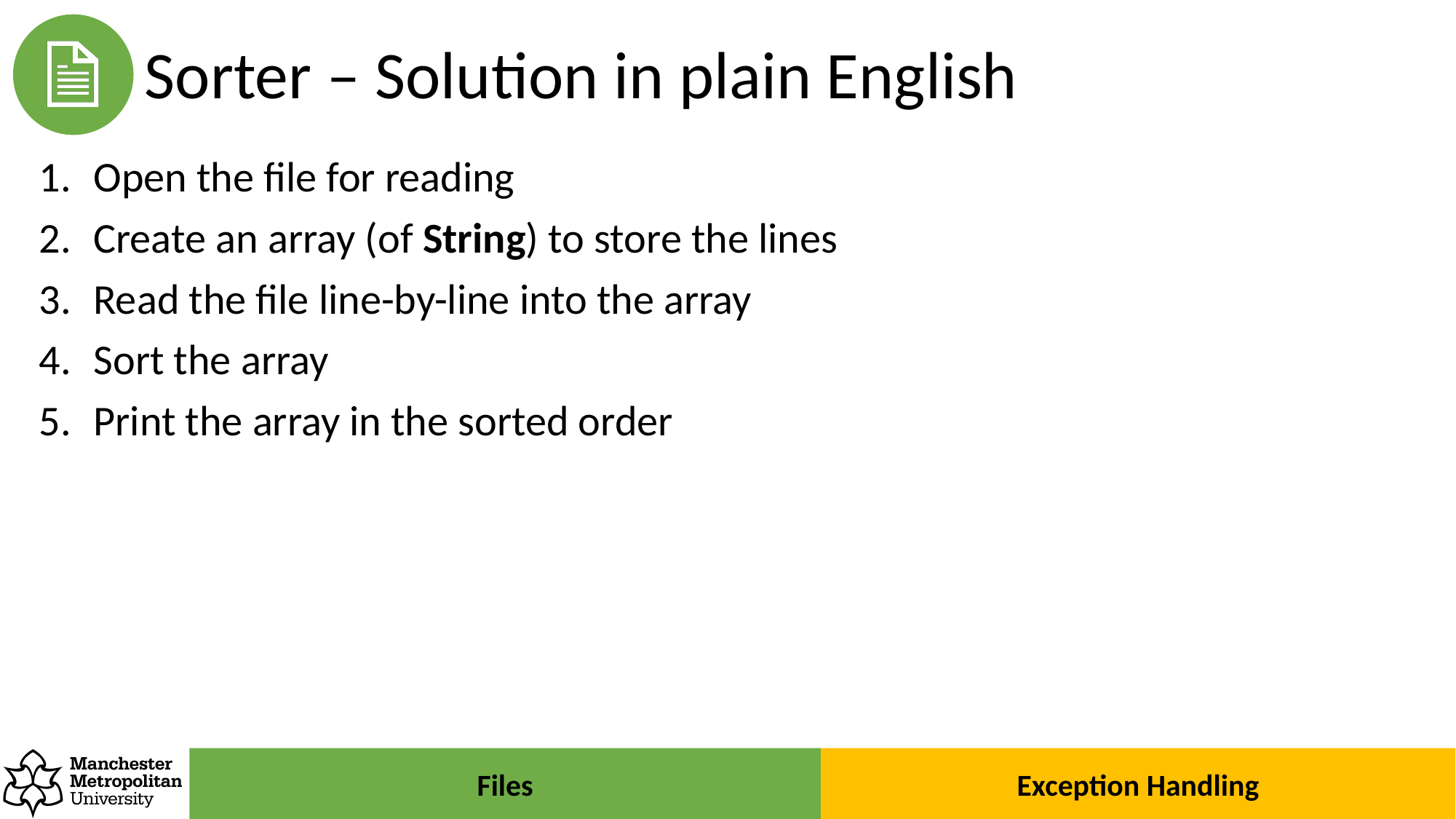

# Sorter – Solution in plain English

Open the file for reading
Create an array (of String) to store the lines
Read the file line-by-line into the array
Sort the array
Print the array in the sorted order
Exception Handling
Files